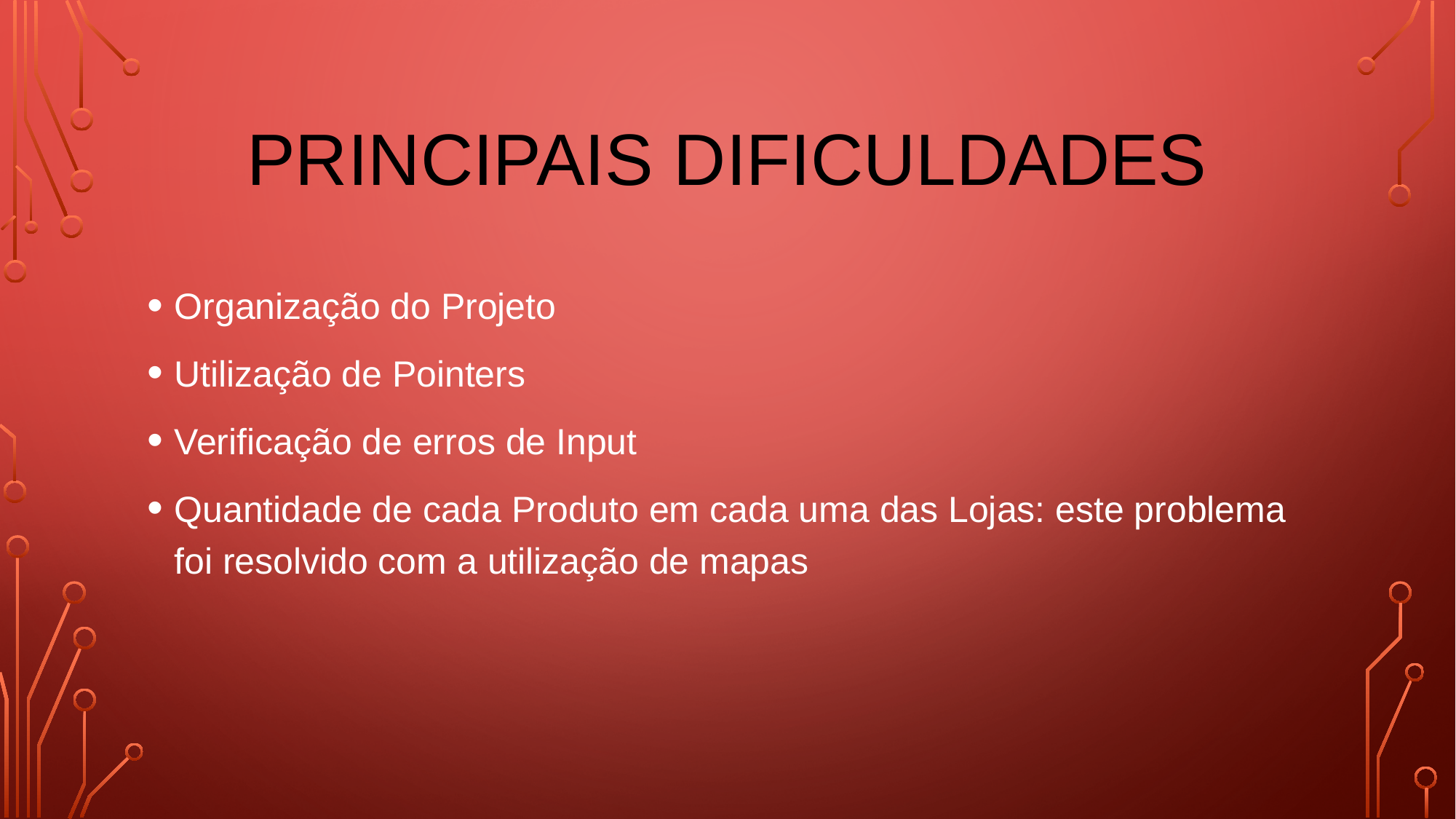

# Principais dificuldades
Organização do Projeto
Utilização de Pointers
Verificação de erros de Input
Quantidade de cada Produto em cada uma das Lojas: este problema foi resolvido com a utilização de mapas